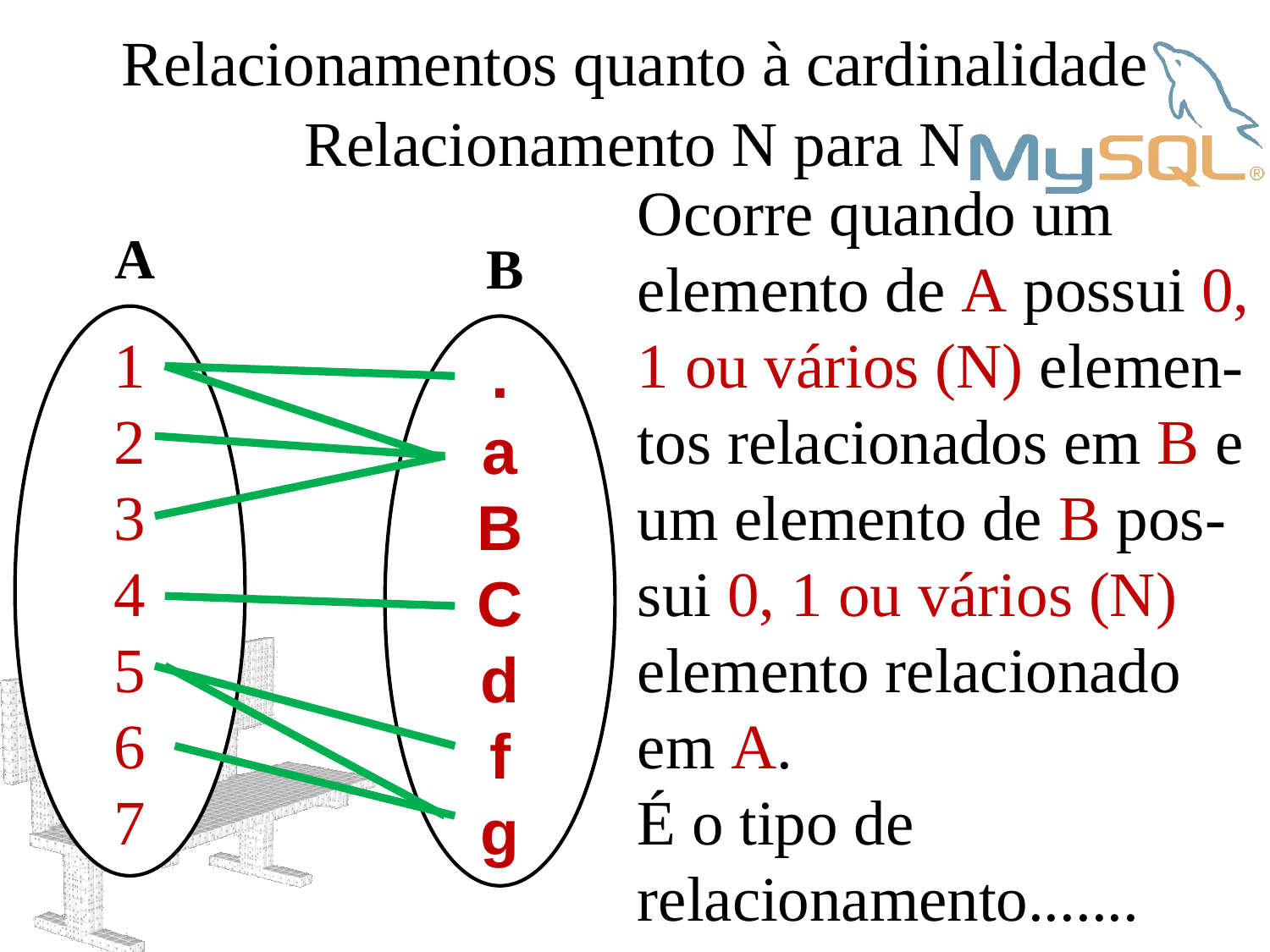

Relacionamentos quanto à cardinalidade
Relacionamento N para N
Ocorre quando um elemento de A possui 0, 1 ou vários (N) elemen-tos relacionados em B e um elemento de B pos-sui 0, 1 ou vários (N) elemento relacionado em A.
É o tipo de relacionamento.......
A
B
1
2
3
4
5
6
7
.
a
B
C
d
f
g